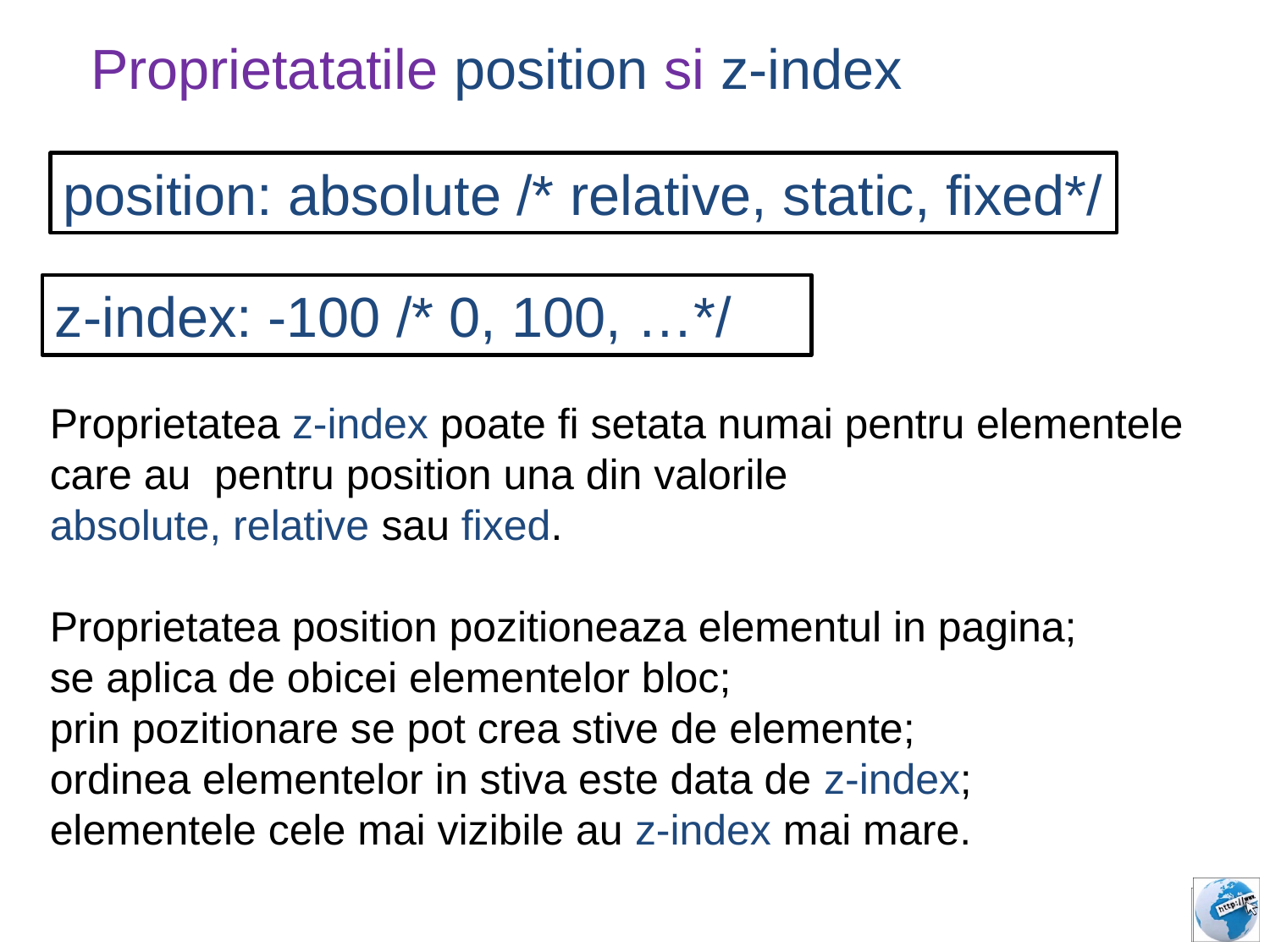

Proprietatatile position si z-index

position: absolute /* relative, static, fixed*/
z-index: -100 /* 0, 100, …*/
Proprietatea z-index poate fi setata numai pentru elementele
care au  pentru position una din valorile
absolute, relative sau fixed.

Proprietatea position pozitioneaza elementul in pagina;
se aplica de obicei elementelor bloc;
prin pozitionare se pot crea stive de elemente;
ordinea elementelor in stiva este data de z-index;
elementele cele mai vizibile au z-index mai mare.